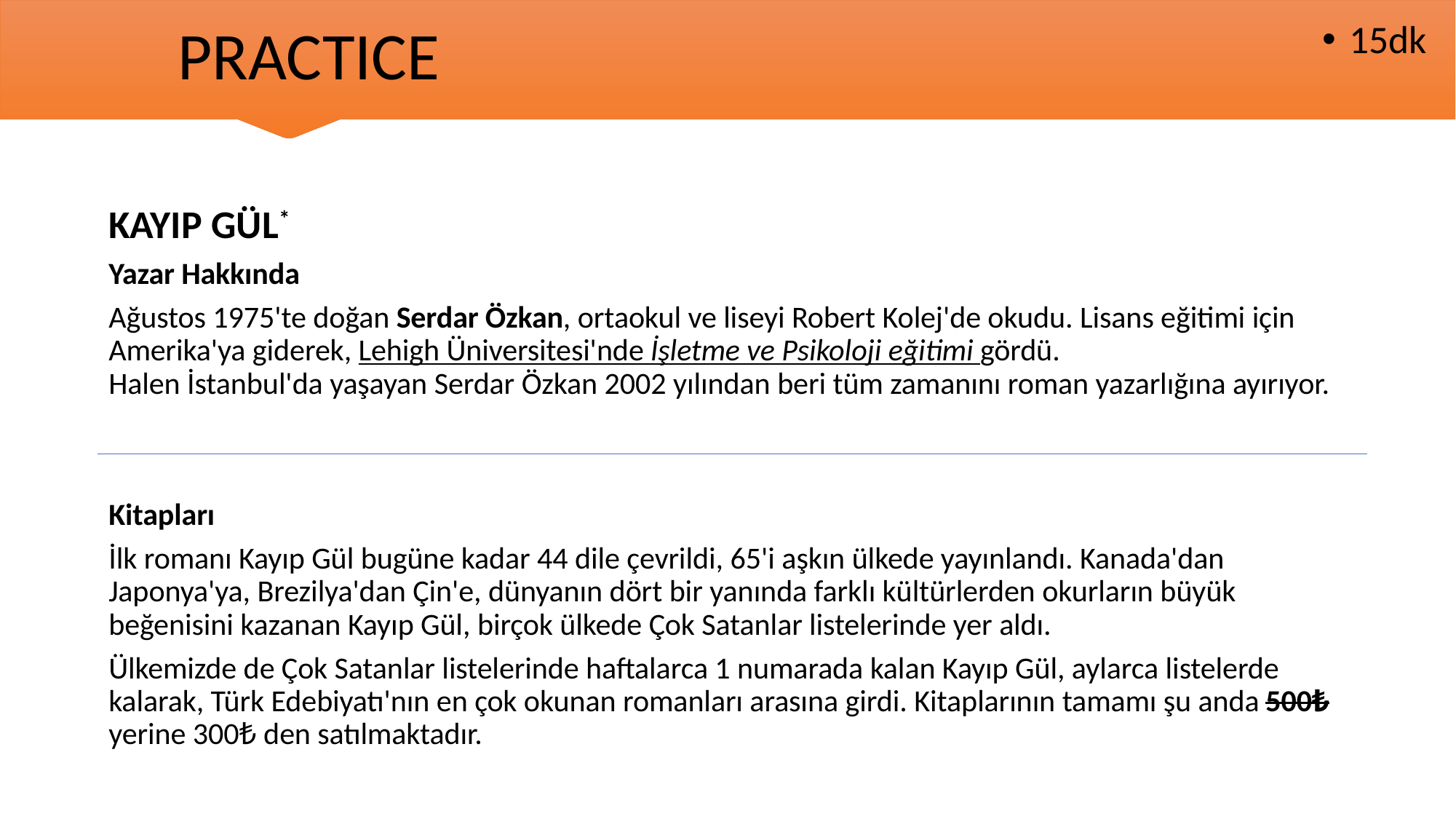

# PRACTICE
15dk
KAYIP GÜL*
Yazar Hakkında
Ağustos 1975'te doğan Serdar Özkan, ortaokul ve liseyi Robert Kolej'de okudu. Lisans eğitimi için Amerika'ya giderek, Lehigh Üniversitesi'nde İşletme ve Psikoloji eğitimi gördü.
Halen İstanbul'da yaşayan Serdar Özkan 2002 yılından beri tüm zamanını roman yazarlığına ayırıyor.

Kitapları
İlk romanı Kayıp Gül bugüne kadar 44 dile çevrildi, 65'i aşkın ülkede yayınlandı. Kanada'dan Japonya'ya, Brezilya'dan Çin'e, dünyanın dört bir yanında farklı kültürlerden okurların büyük beğenisini kazanan Kayıp Gül, birçok ülkede Çok Satanlar listelerinde yer aldı.
Ülkemizde de Çok Satanlar listelerinde haftalarca 1 numarada kalan Kayıp Gül, aylarca listelerde kalarak, Türk Edebiyatı'nın en çok okunan romanları arasına girdi. Kitaplarının tamamı şu anda 500₺ yerine 300₺ den satılmaktadır.